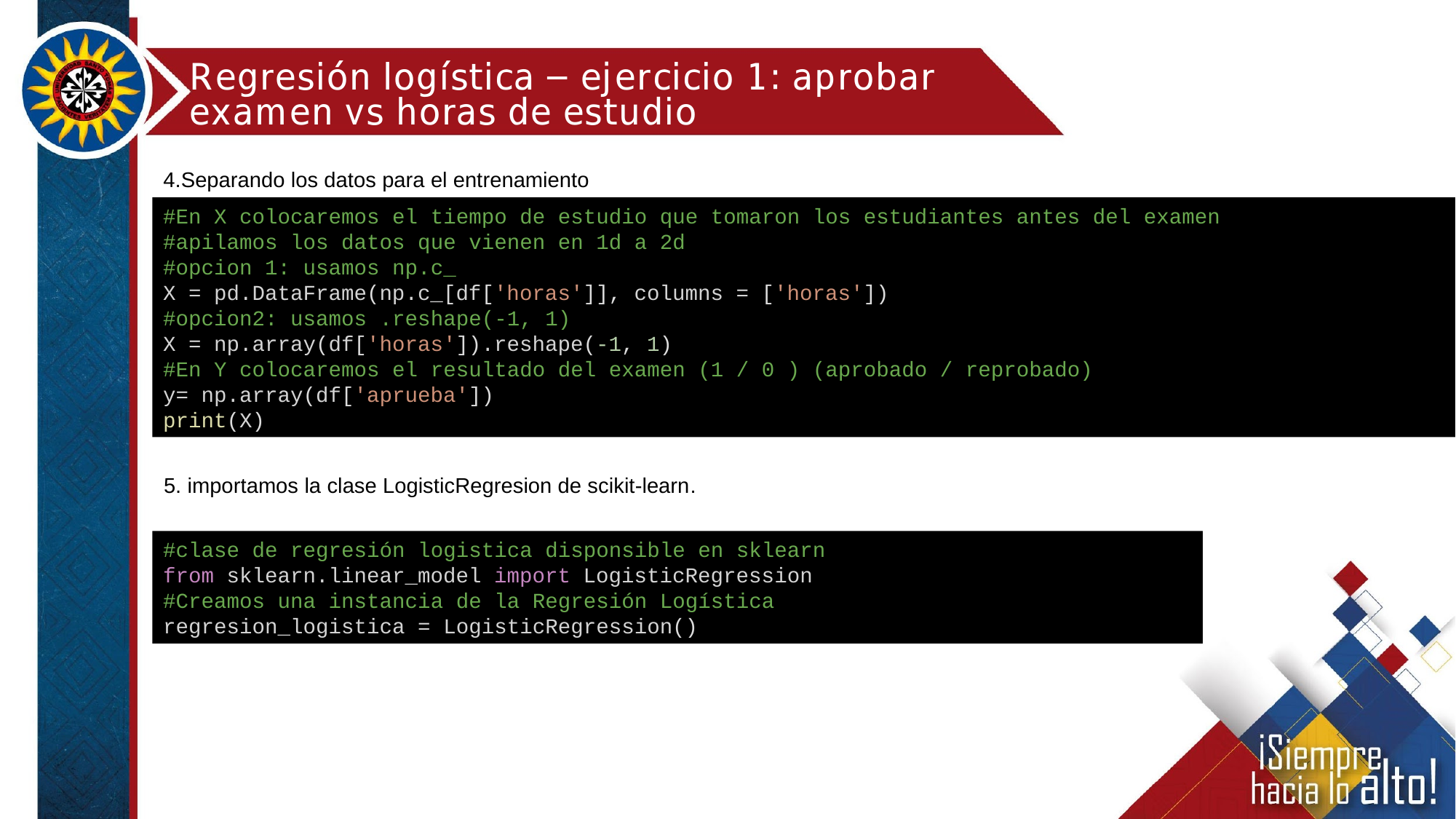

Regresión logística – ejercicio 1: aprobar examen vs horas de estudio
4.Separando los datos para el entrenamiento
#En X colocaremos el tiempo de estudio que tomaron los estudiantes antes del examen
#apilamos los datos que vienen en 1d a 2d
#opcion 1: usamos np.c_
X = pd.DataFrame(np.c_[df['horas']], columns = ['horas'])
#opcion2: usamos .reshape(-1, 1)
X = np.array(df['horas']).reshape(-1, 1)
#En Y colocaremos el resultado del examen (1 / 0 ) (aprobado / reprobado)
y= np.array(df['aprueba'])
print(X)
5. importamos la clase LogisticRegresion de scikit-learn.
#clase de regresión logistica disponsible en sklearn
from sklearn.linear_model import LogisticRegression
#Creamos una instancia de la Regresión Logística
regresion_logistica = LogisticRegression()